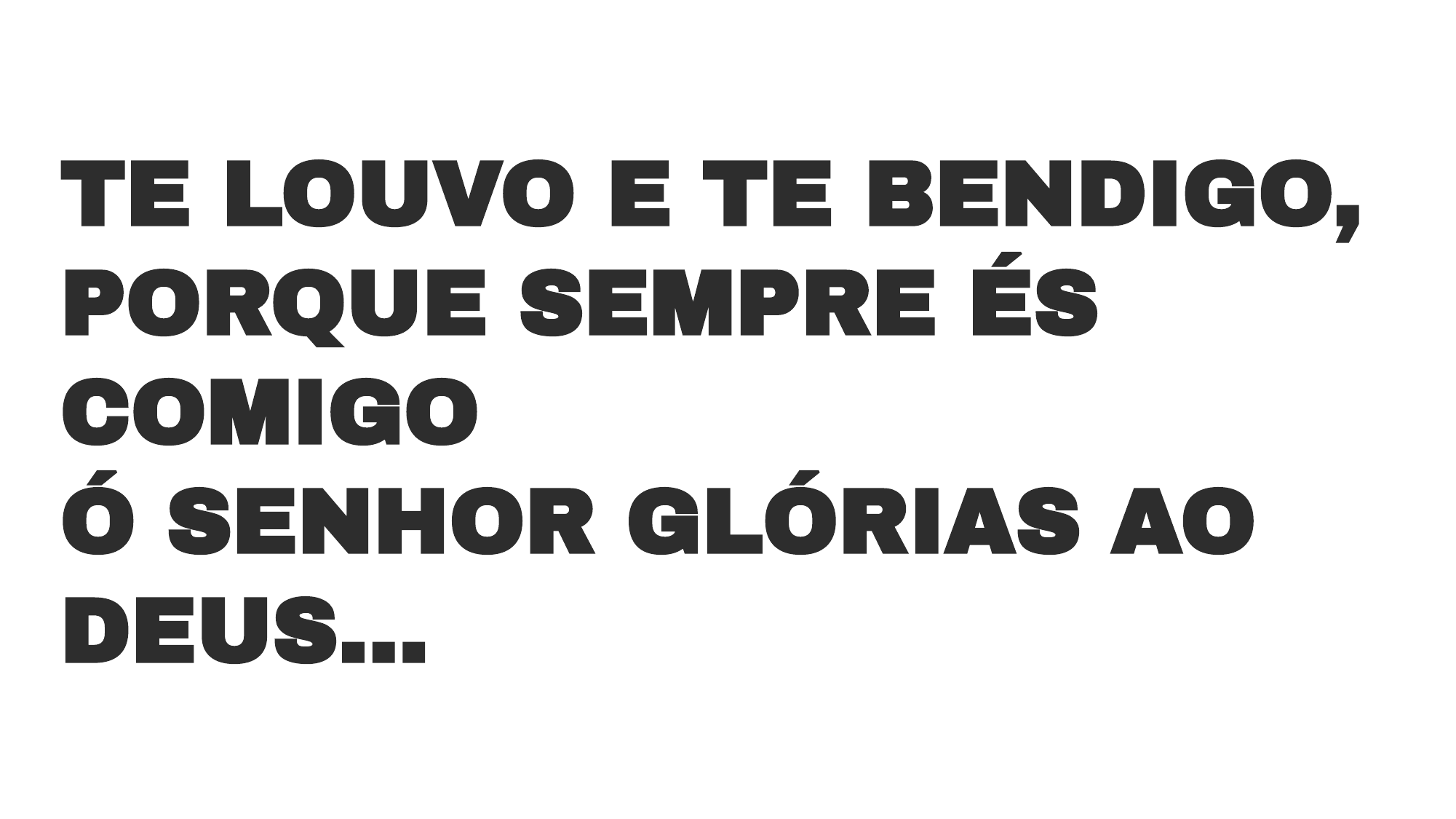

TE LOUVO E TE BENDIGO, PORQUE SEMPRE ÉS COMIGO
Ó SENHOR GLÓRIAS AO DEUS...